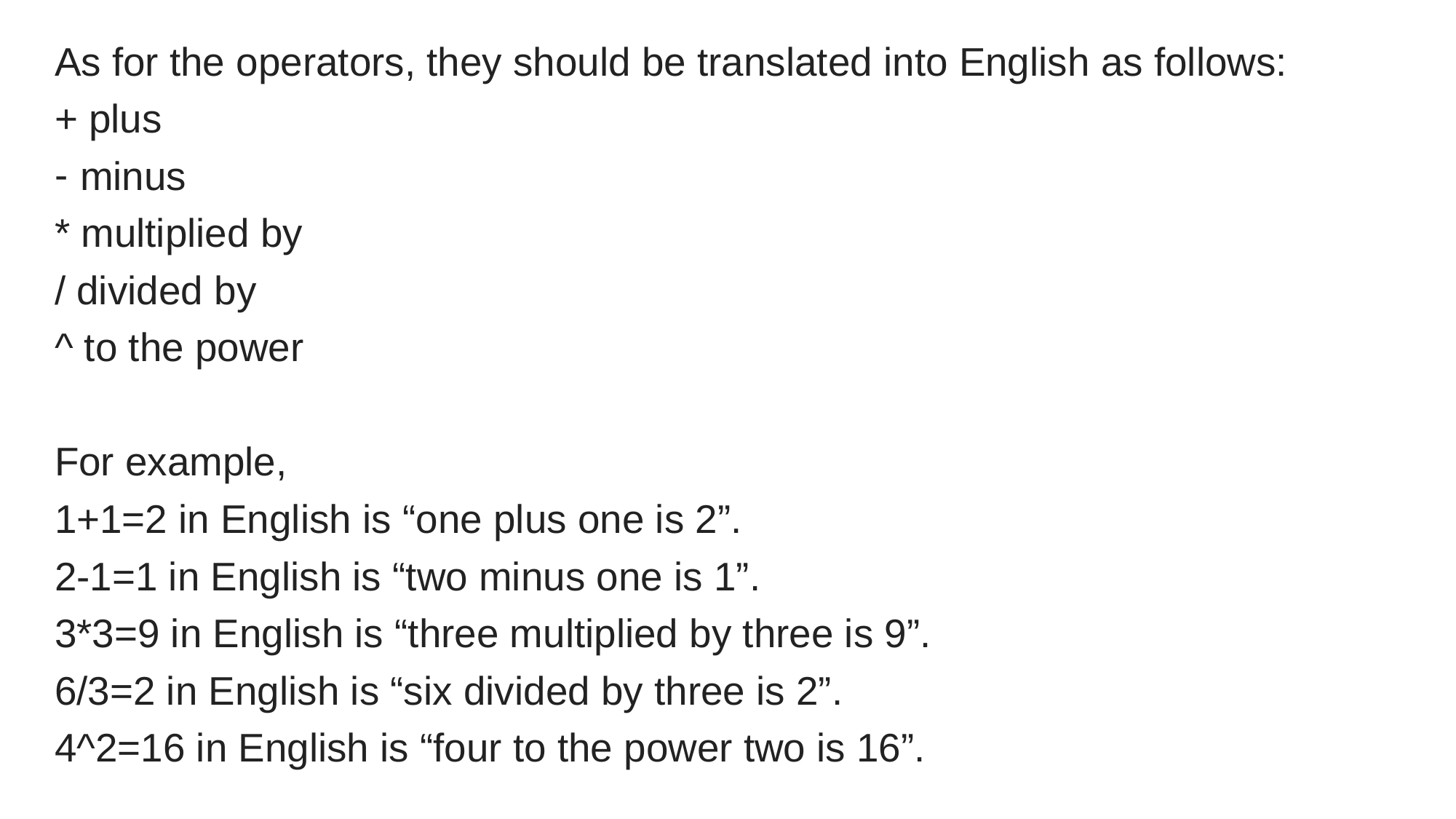

As for the operators, they should be translated into English as follows:
+ plus
minus
* multiplied by
/ divided by
^ to the power

For example,
1+1=2 in English is “one plus one is 2”.
2-1=1 in English is “two minus one is 1”.
3*3=9 in English is “three multiplied by three is 9”.
6/3=2 in English is “six divided by three is 2”.
4^2=16 in English is “four to the power two is 16”.